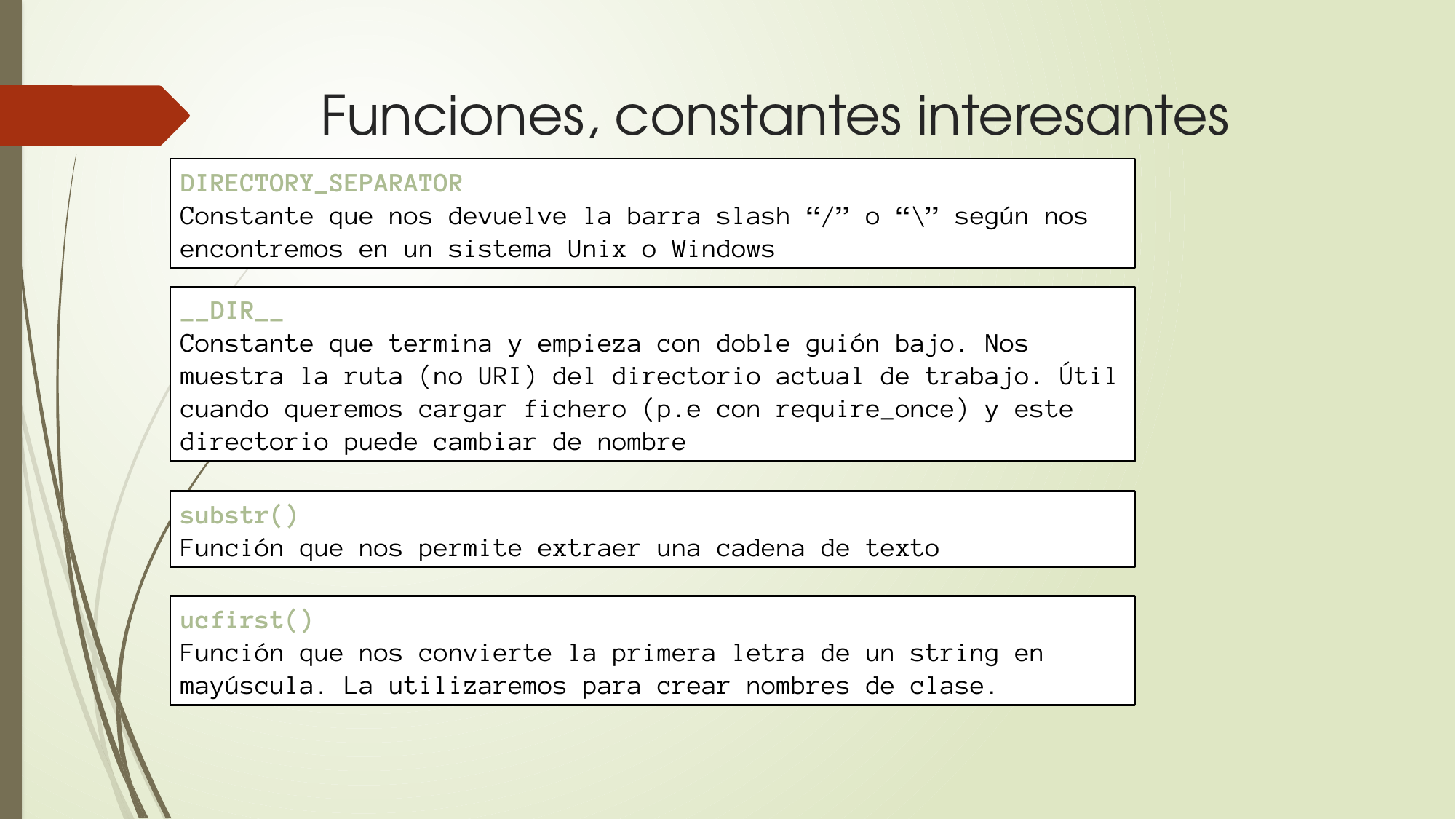

# Funciones, constantes interesantes
DIRECTORY_SEPARATOR
Constante que nos devuelve la barra slash “/” o “\” según nos encontremos en un sistema Unix o Windows
__DIR__
Constante que termina y empieza con doble guión bajo. Nos muestra la ruta (no URI) del directorio actual de trabajo. Útil cuando queremos cargar fichero (p.e con require_once) y este directorio puede cambiar de nombre
substr()
Función que nos permite extraer una cadena de texto
ucfirst()
Función que nos convierte la primera letra de un string en mayúscula. La utilizaremos para crear nombres de clase.